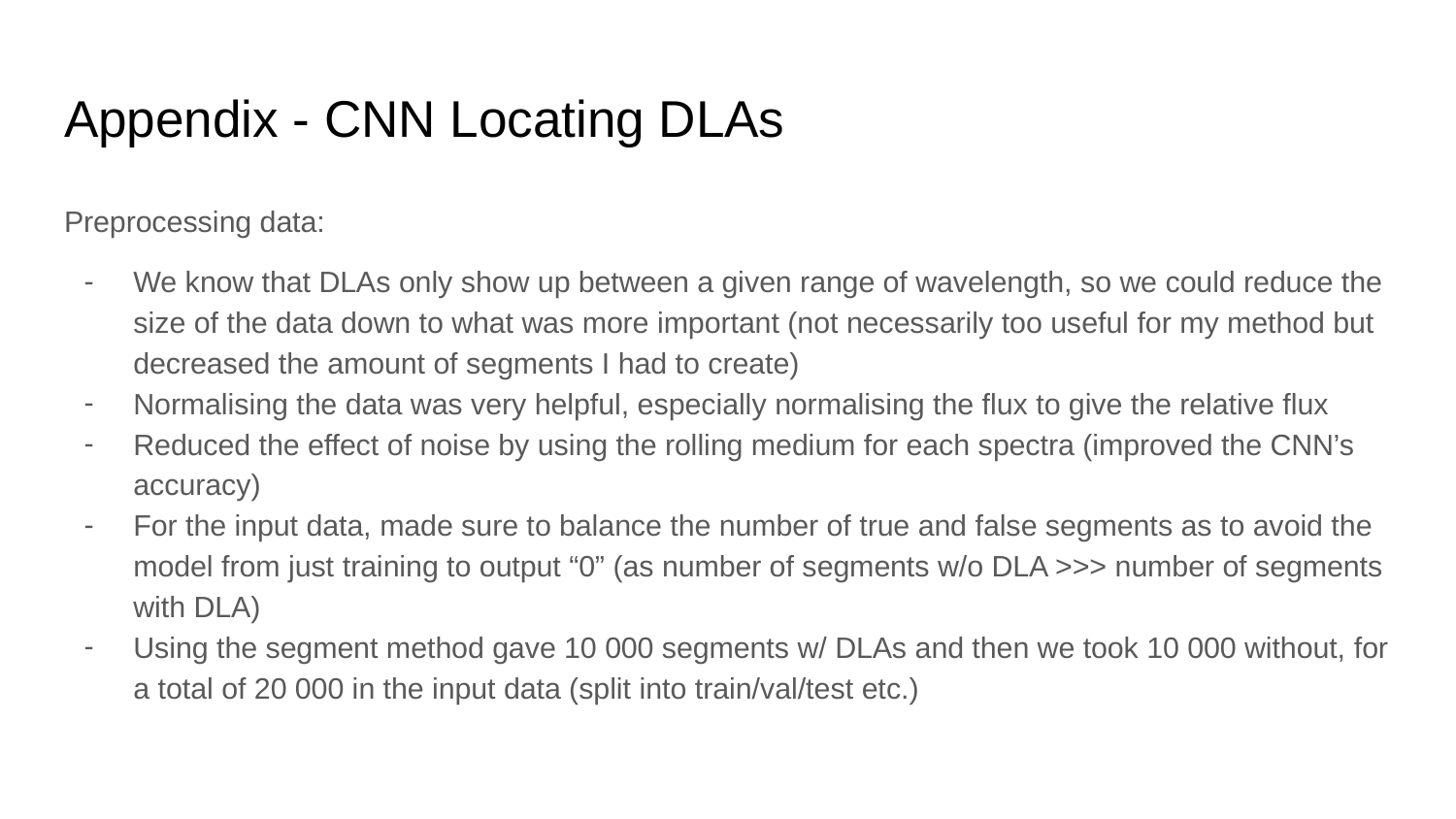

# Appendix - CNN Locating DLAs

Preprocessing data:
We know that DLAs only show up between a given range of wavelength, so we could reduce the size of the data down to what was more important (not necessarily too useful for my method but decreased the amount of segments I had to create)
Normalising the data was very helpful, especially normalising the flux to give the relative flux
Reduced the effect of noise by using the rolling medium for each spectra (improved the CNN’s accuracy)
For the input data, made sure to balance the number of true and false segments as to avoid the model from just training to output “0” (as number of segments w/o DLA >>> number of segments with DLA)
Using the segment method gave 10 000 segments w/ DLAs and then we took 10 000 without, for a total of 20 000 in the input data (split into train/val/test etc.)